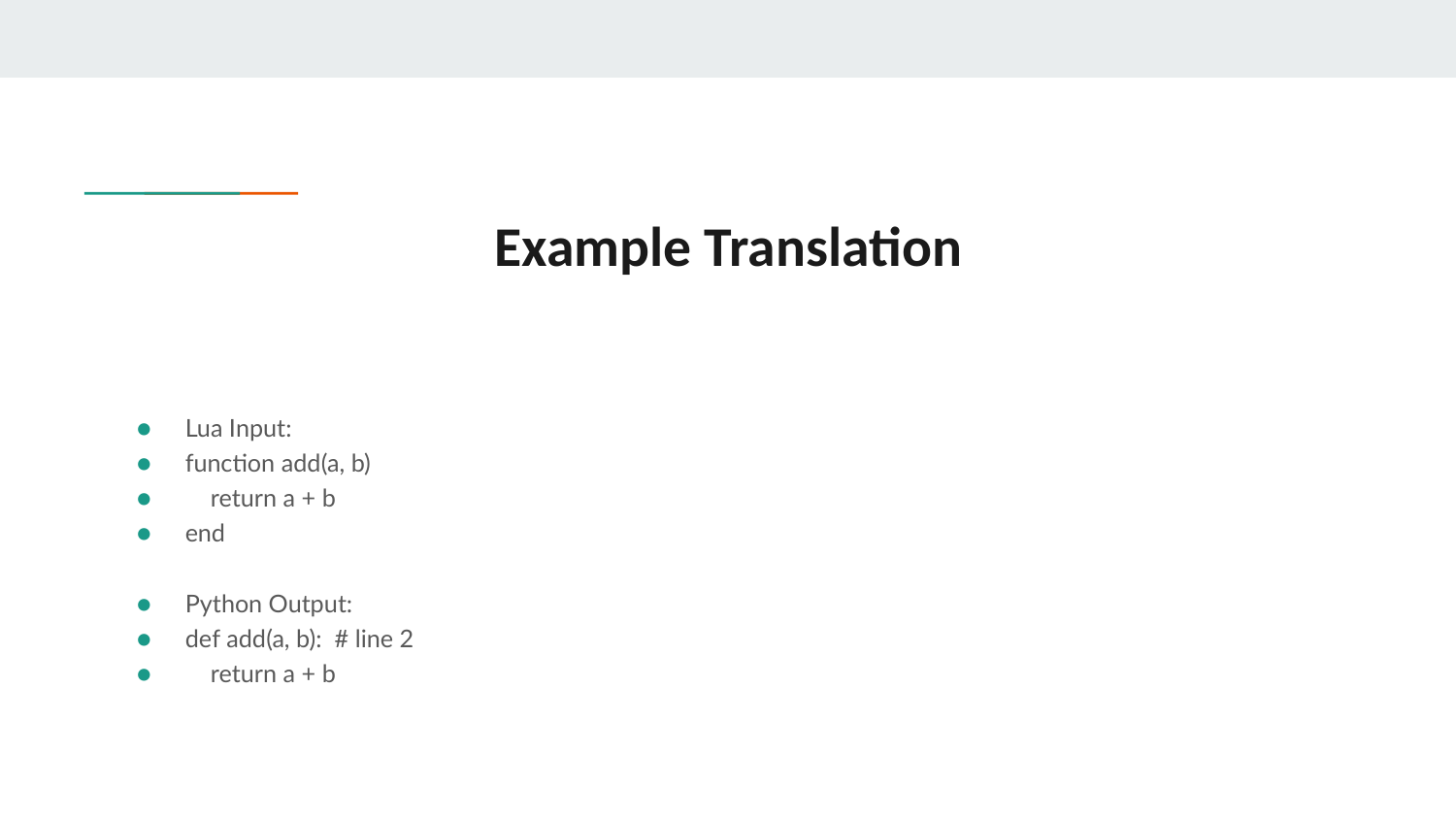

# Example Translation

Lua Input:
function add(a, b)
    return a + b
end

Python Output:
def add(a, b):  # line 2
    return a + b